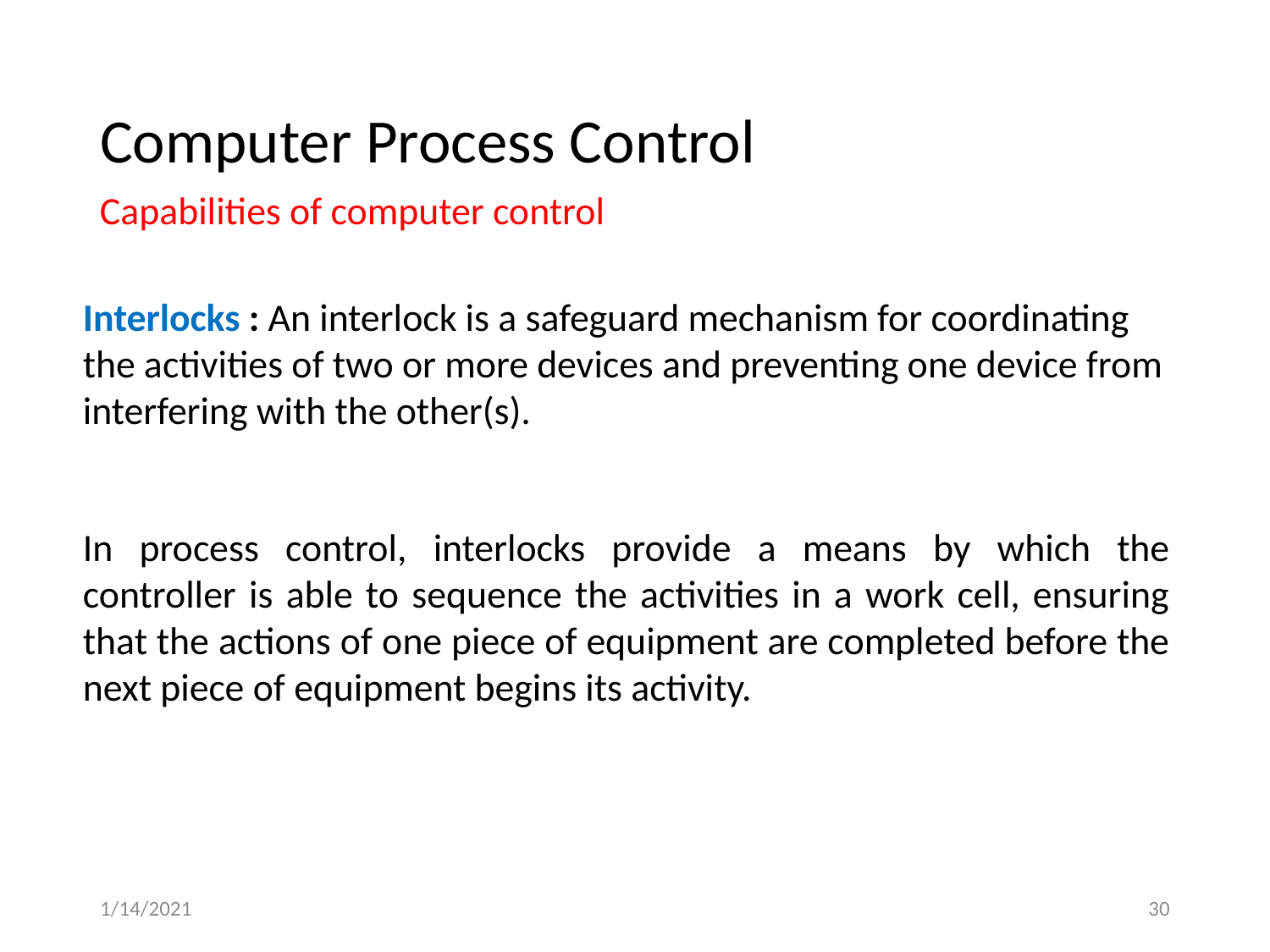

# Computer Process Control
Capabilities of computer control
Interlocks : An interlock is a safeguard mechanism for coordinating the activities of two or more devices and preventing one device from interfering with the other(s).
In process control, interlocks provide a means by which the controller is able to sequence the activities in a work cell, ensuring that the actions of one piece of equipment are completed before the next piece of equipment begins its activity.
1/14/2021
30